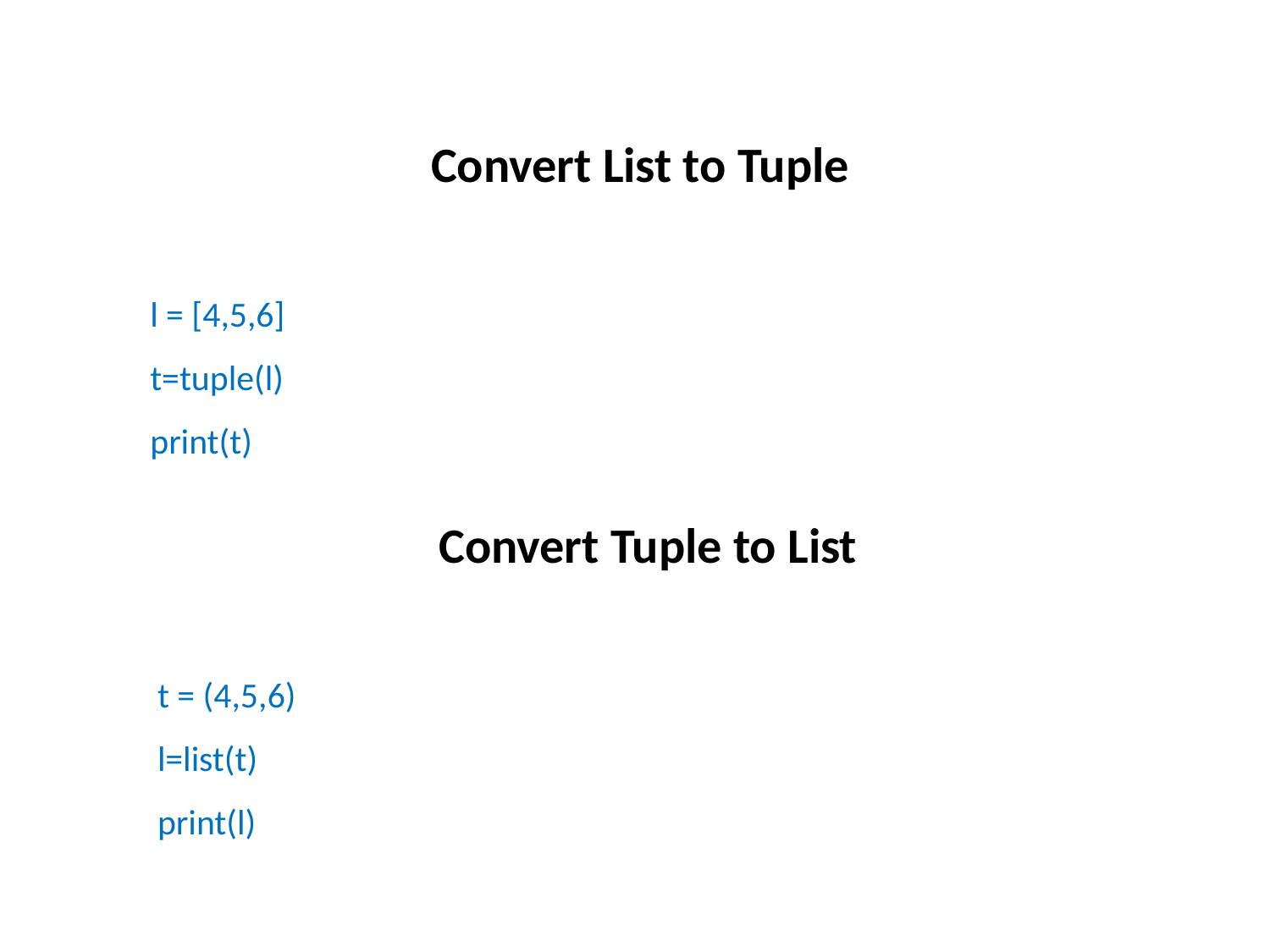

Convert List to Tuple
l = [4,5,6]
t=tuple(l)
print(t)
Convert Tuple to List
t = (4,5,6)
l=list(t)
print(l)